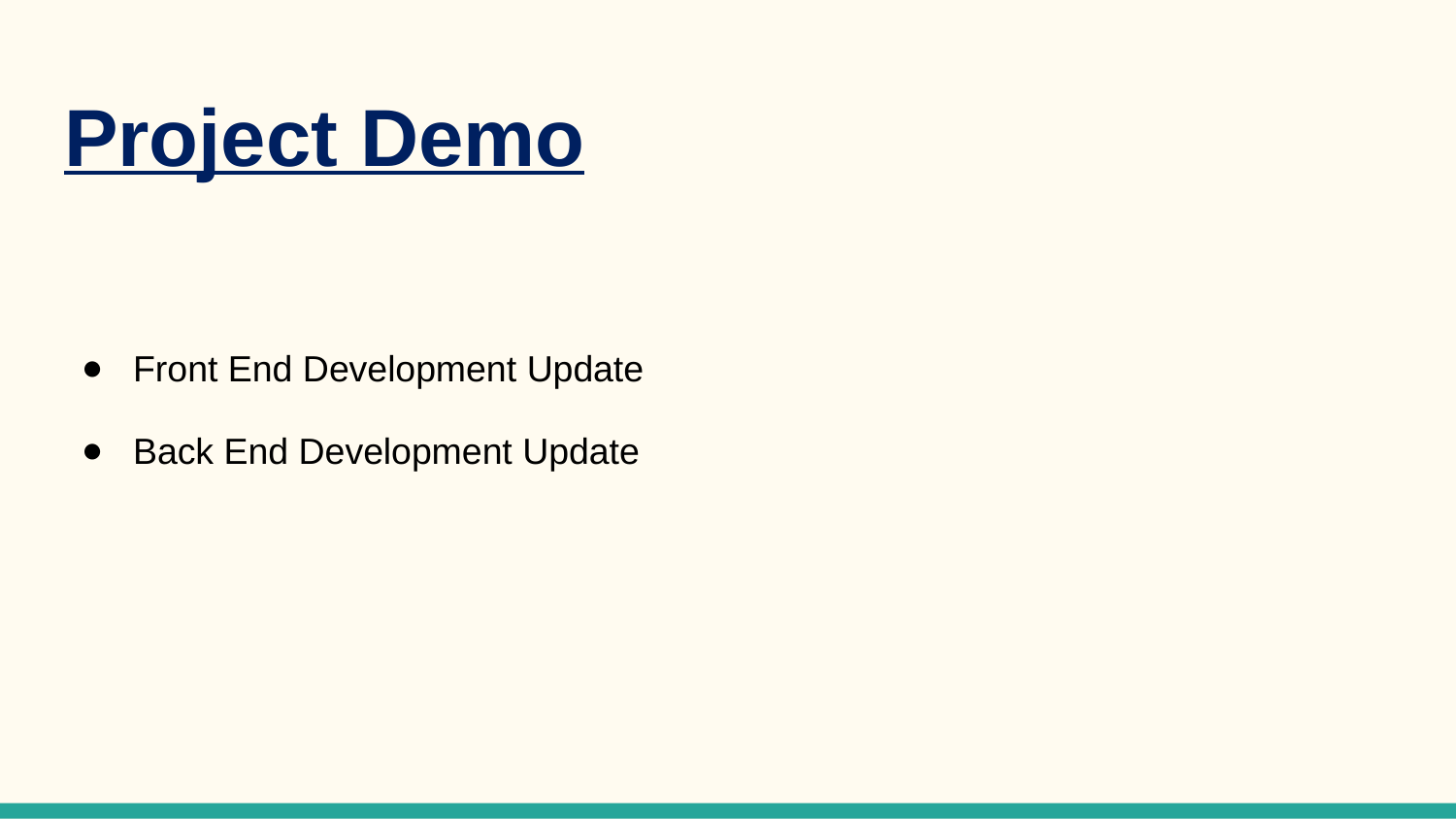

# Project Demo
Front End Development Update
Back End Development Update